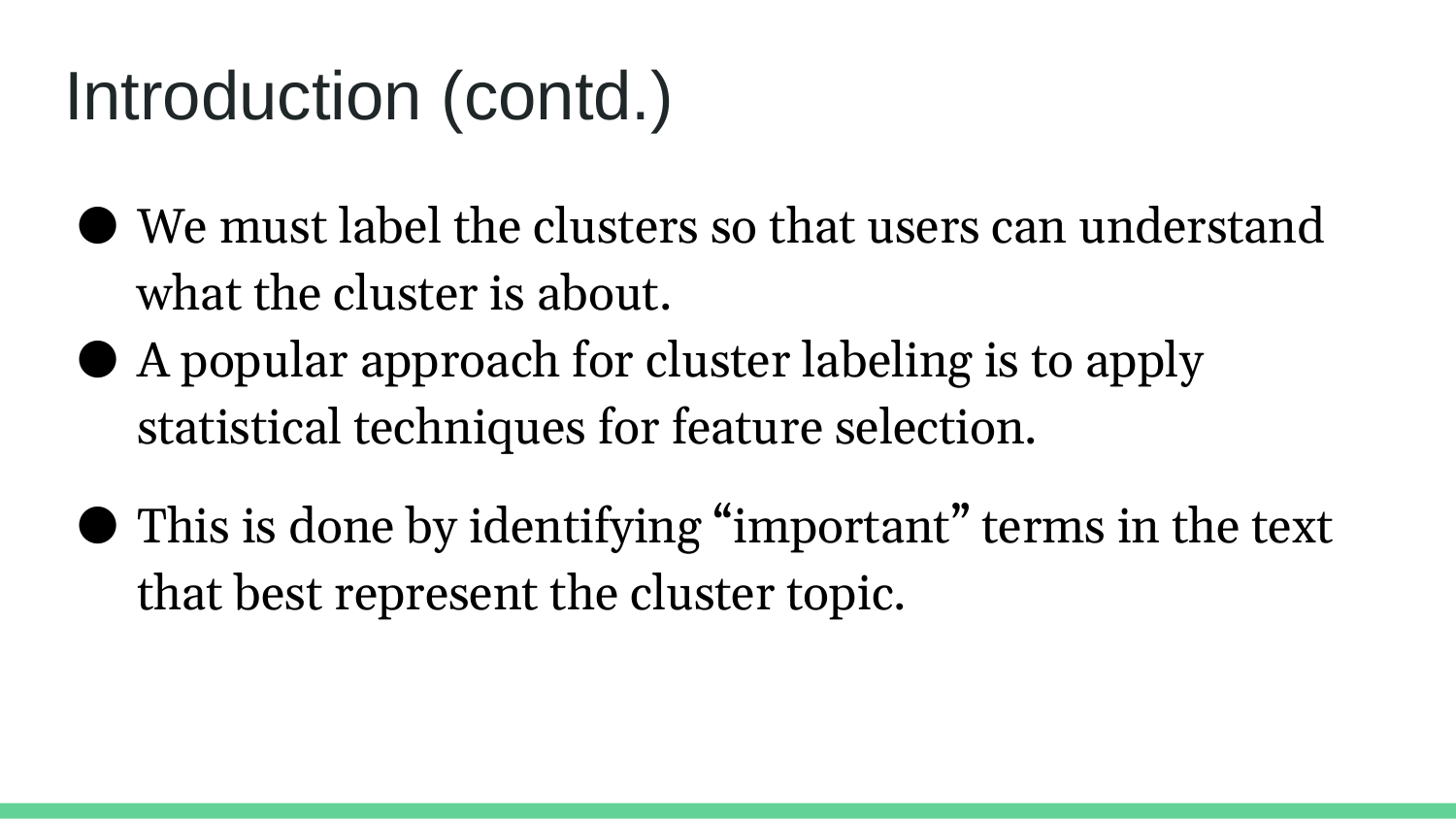

# Introduction (contd.)
We must label the clusters so that users can understand what the cluster is about.
A popular approach for cluster labeling is to apply statistical techniques for feature selection.
This is done by identifying “important” terms in the text that best represent the cluster topic.